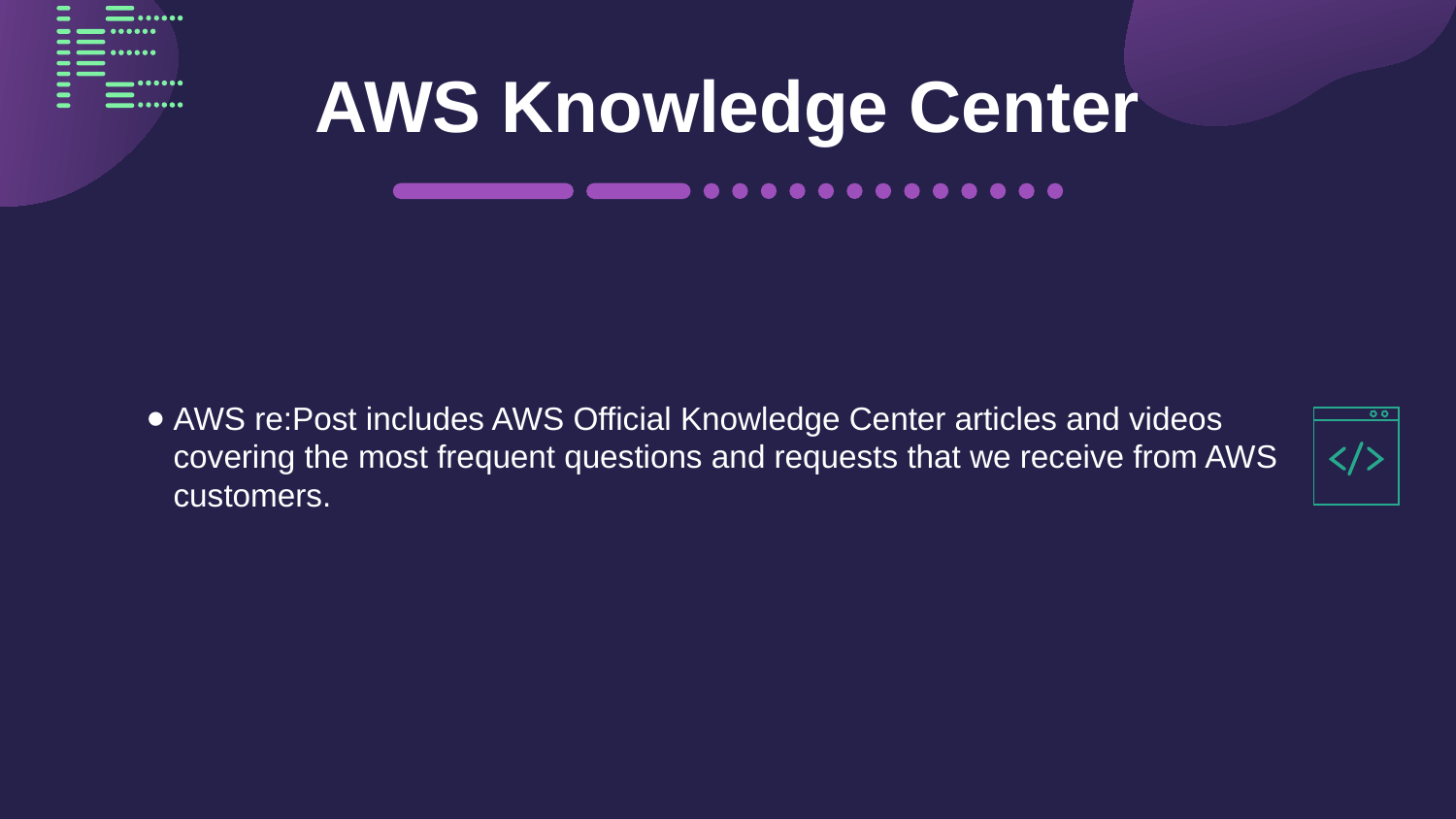

# AWS Knowledge Center

AWS re:Post includes AWS Official Knowledge Center articles and videos covering the most frequent questions and requests that we receive from AWS customers.